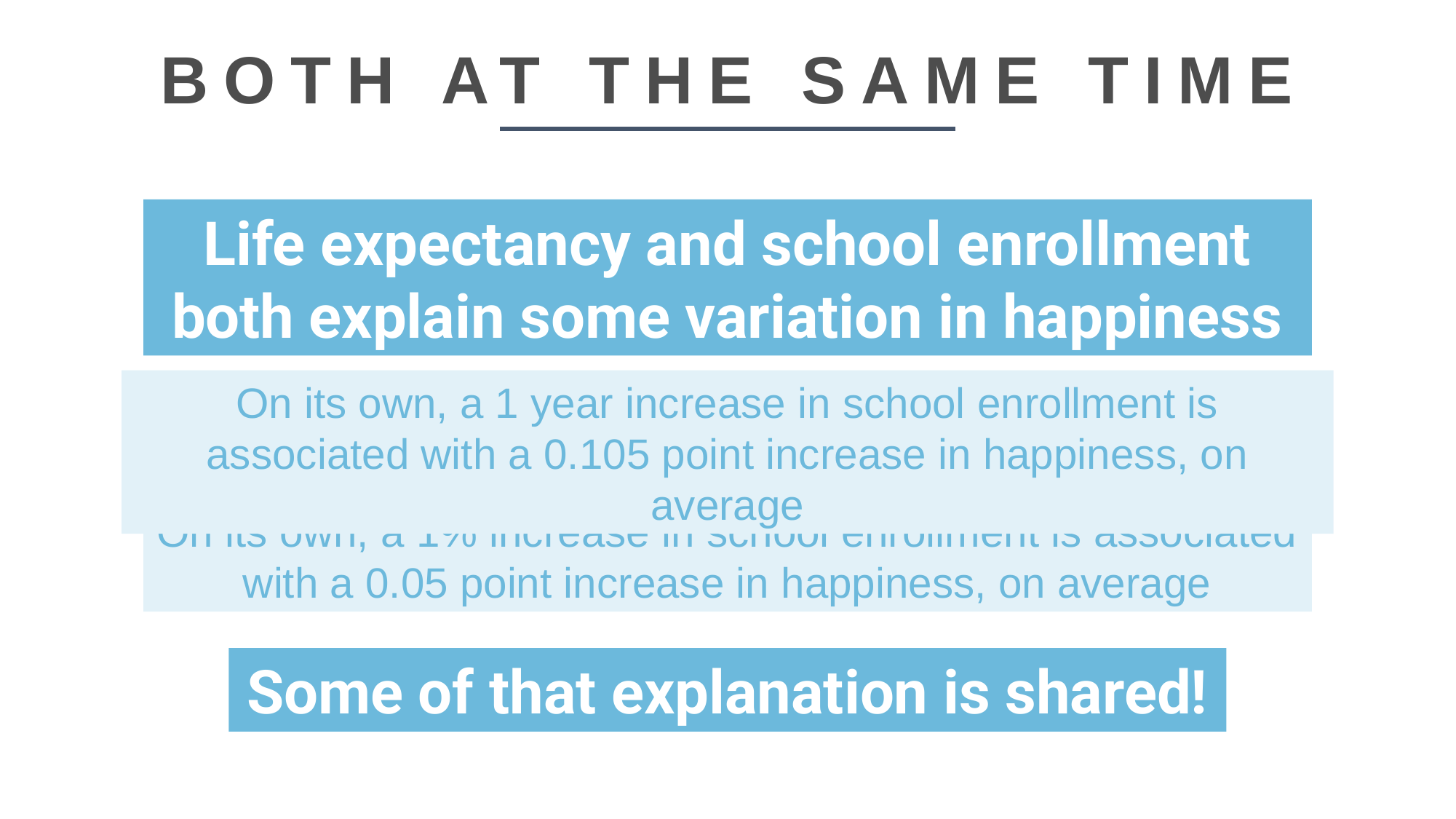

# BOTH AT THE SAME TIME
Life expectancy and school enrollment both explain some variation in happiness
On its own, a 1 year increase in school enrollment is associated with a 0.105 point increase in happiness, on average
On its own, a 1% increase in school enrollment is associated with a 0.05 point increase in happiness, on average
Some of that explanation is shared!